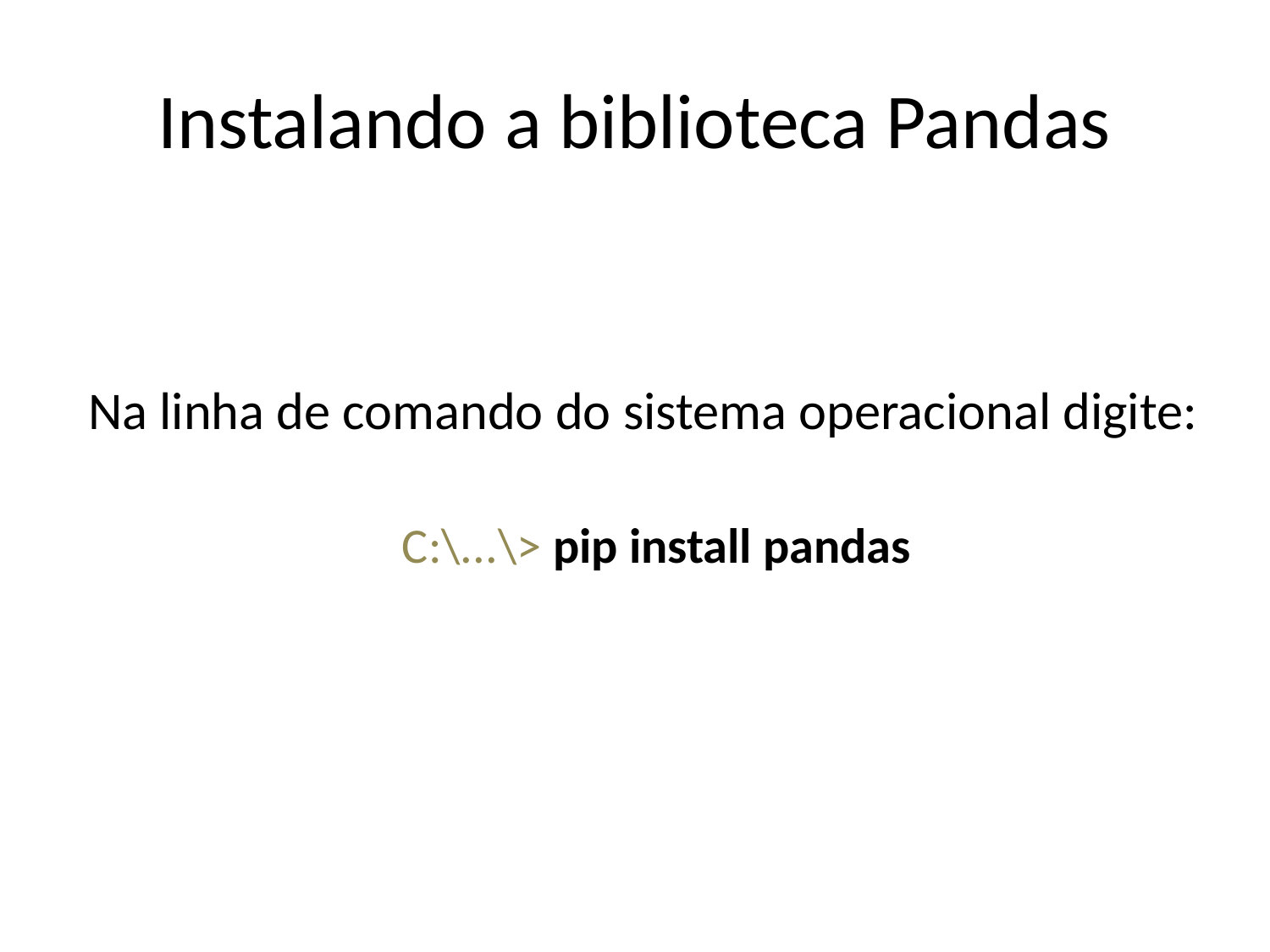

# Instalando a biblioteca Pandas

Na linha de comando do sistema operacional digite:

		C:\...\> pip install pandas